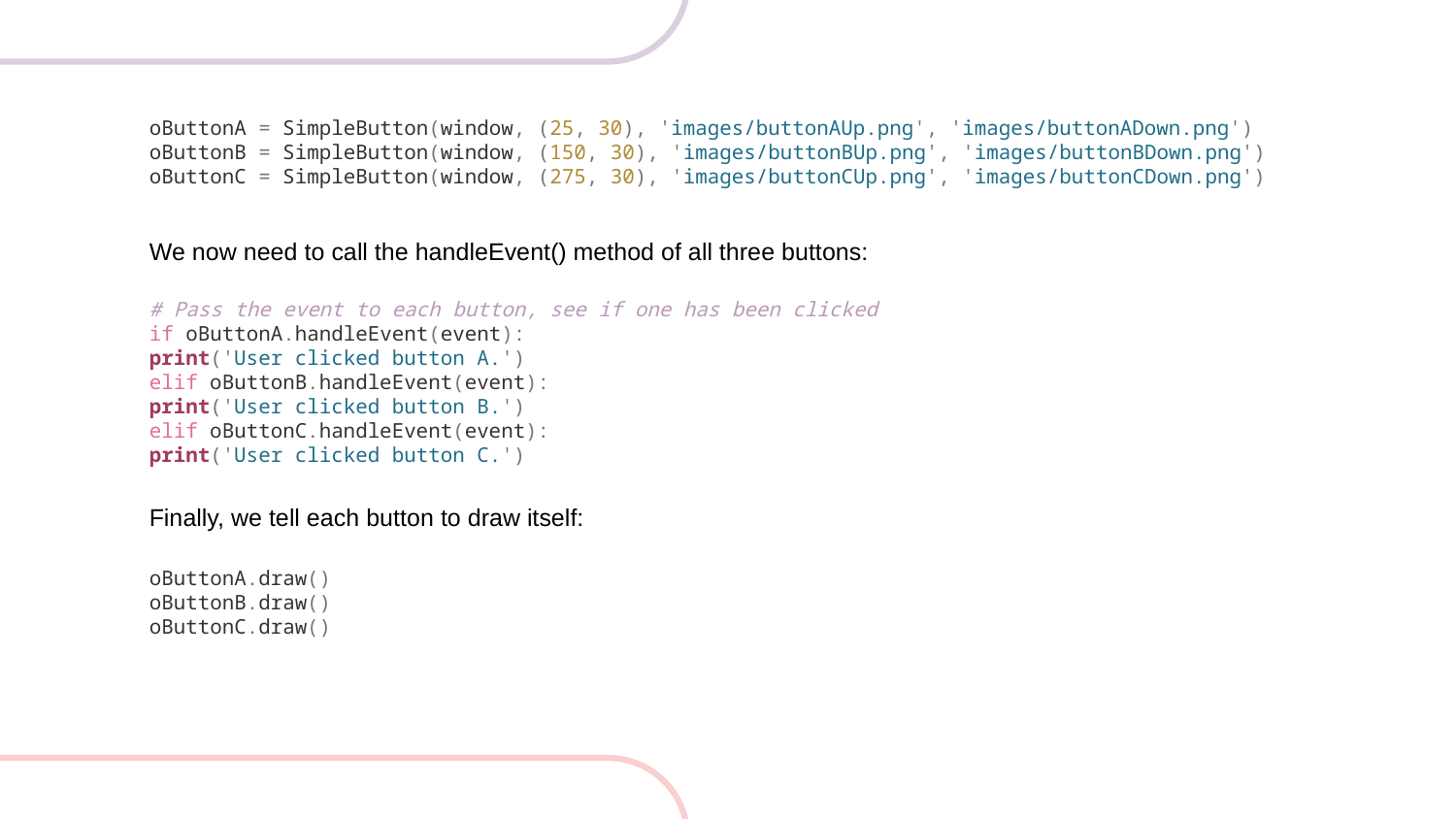

oButtonA = SimpleButton(window, (25, 30), 'images/buttonAUp.png', 'images/buttonADown.png')
oButtonB = SimpleButton(window, (150, 30), 'images/buttonBUp.png', 'images/buttonBDown.png')
oButtonC = SimpleButton(window, (275, 30), 'images/buttonCUp.png', 'images/buttonCDown.png')
We now need to call the handleEvent() method of all three buttons:
# Pass the event to each button, see if one has been clicked
if oButtonA.handleEvent(event):
print('User clicked button A.')
elif oButtonB.handleEvent(event):
print('User clicked button B.')
elif oButtonC.handleEvent(event):
print('User clicked button C.')
Finally, we tell each button to draw itself:
oButtonA.draw()
oButtonB.draw()
oButtonC.draw()